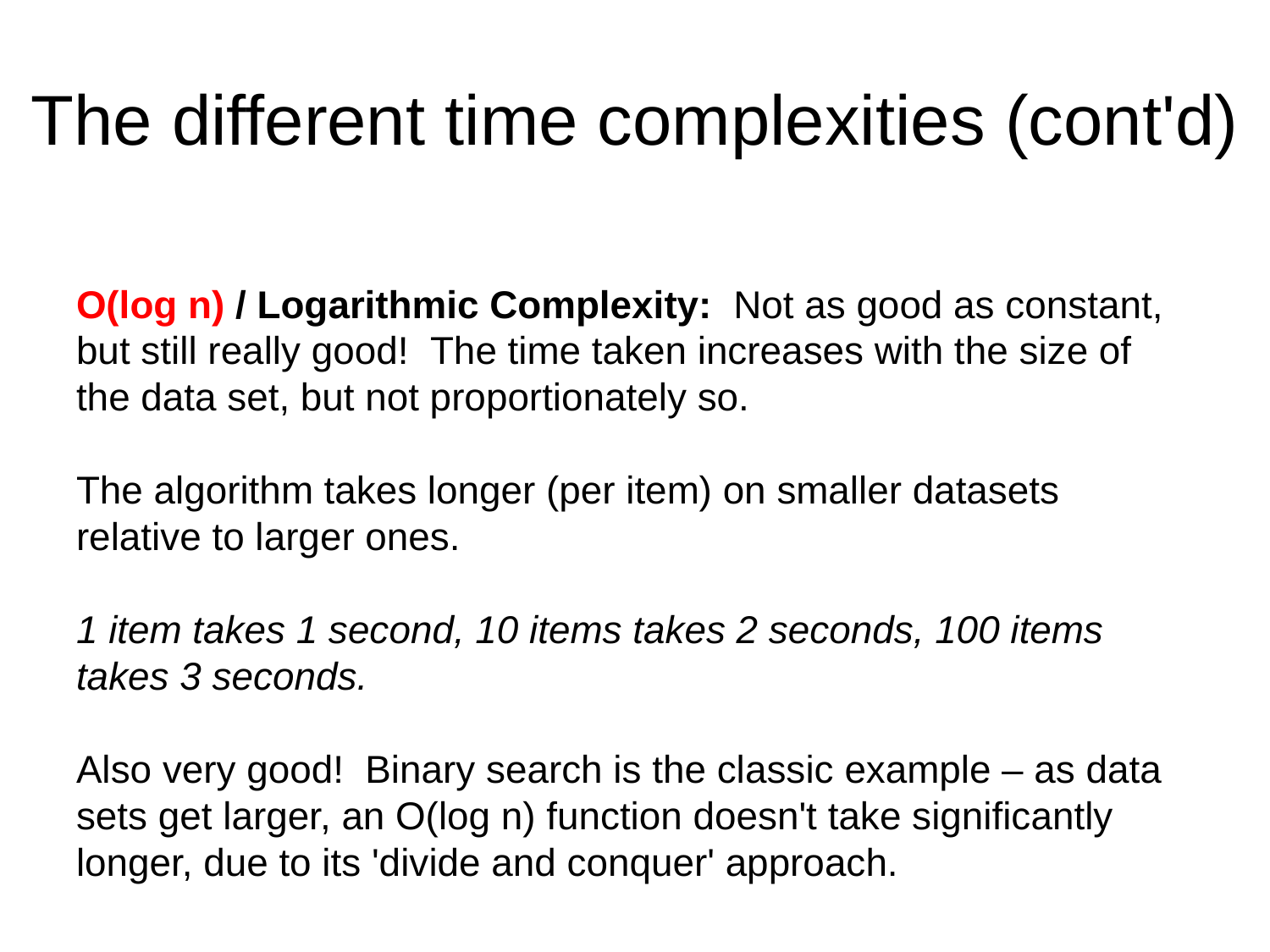

The different time complexities (cont'd)
O(log n) / Logarithmic Complexity:  Not as good as constant, but still really good!  The time taken increases with the size of the data set, but not proportionately so.

The algorithm takes longer (per item) on smaller datasets relative to larger ones.

1 item takes 1 second, 10 items takes 2 seconds, 100 items takes 3 seconds.

Also very good!  Binary search is the classic example – as data sets get larger, an O(log n) function doesn't take significantly longer, due to its 'divide and conquer' approach.